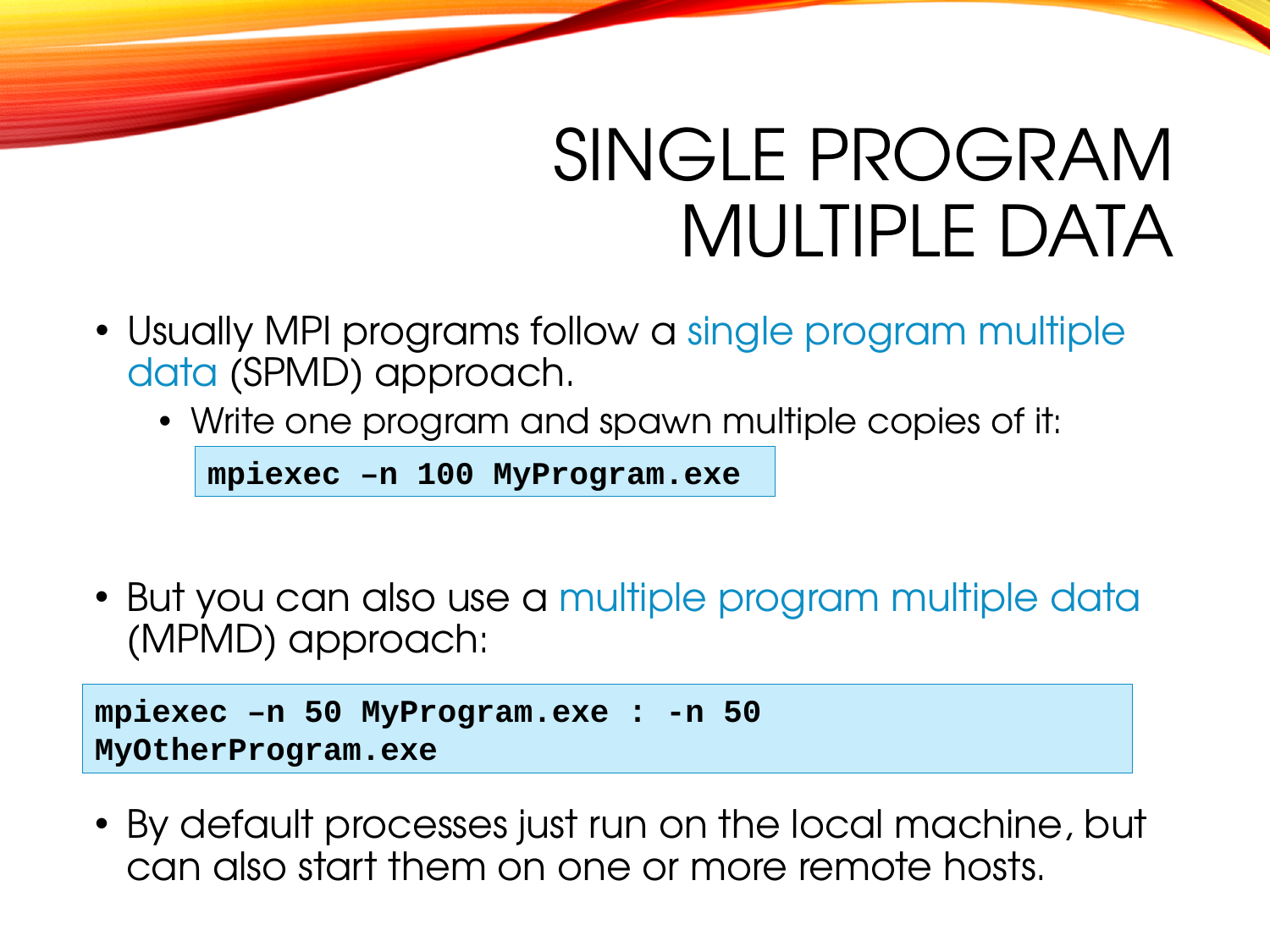

# Single program multiple data
Usually MPI programs follow a single program multiple data (SPMD) approach.
Write one program and spawn multiple copies of it:
mpiexec –n 100 MyProgram.exe
But you can also use a multiple program multiple data (MPMD) approach:
mpiexec –n 50 MyProgram.exe : -n 50 MyOtherProgram.exe
By default processes just run on the local machine, but can also start them on one or more remote hosts.